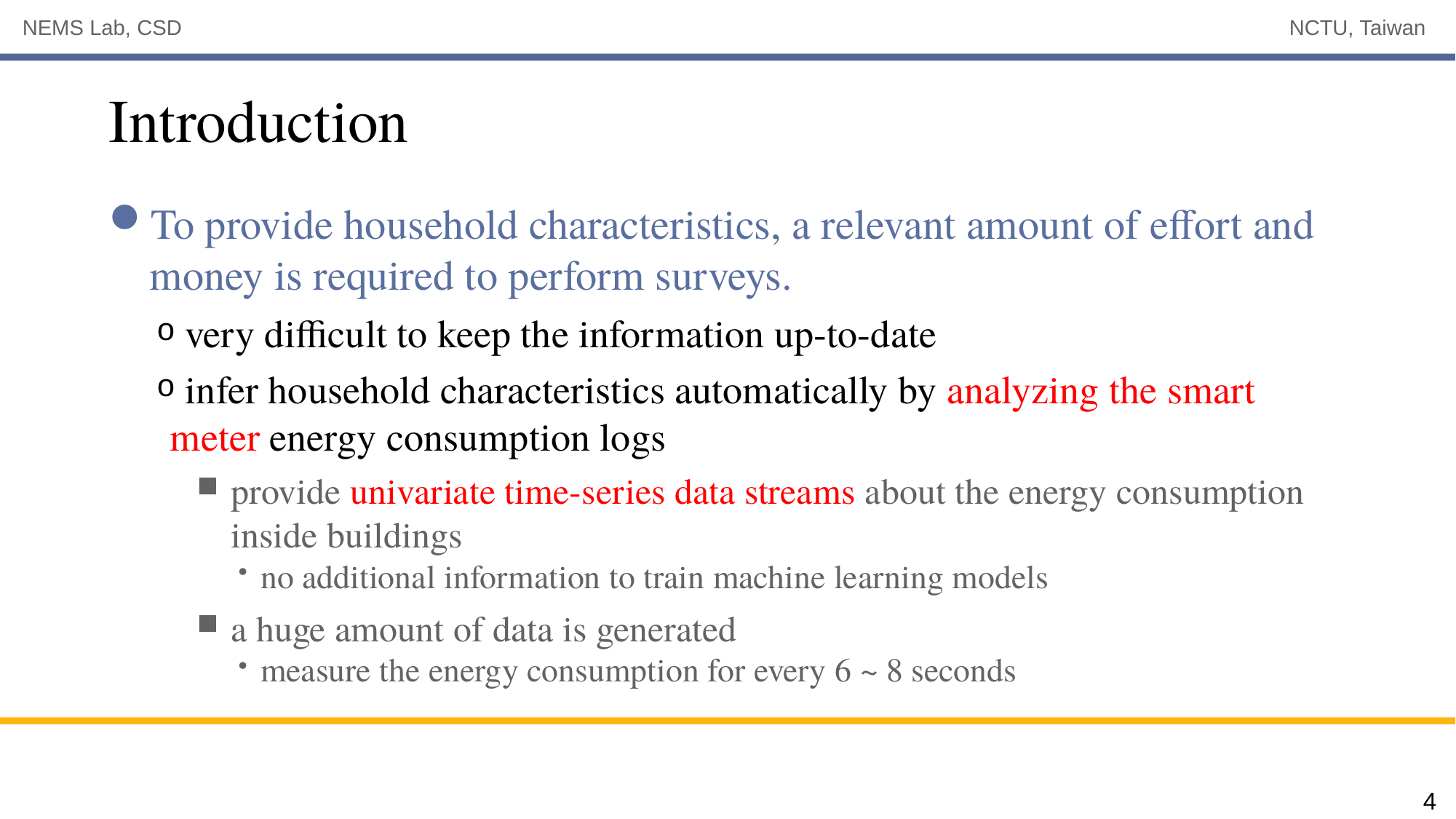

# Introduction
To provide household characteristics, a relevant amount of effort and money is required to perform surveys.
 very difficult to keep the information up-to-date
 infer household characteristics automatically by analyzing the smart meter energy consumption logs
provide univariate time-series data streams about the energy consumption inside buildings
 no additional information to train machine learning models
a huge amount of data is generated
 measure the energy consumption for every 6 ~ 8 seconds
4